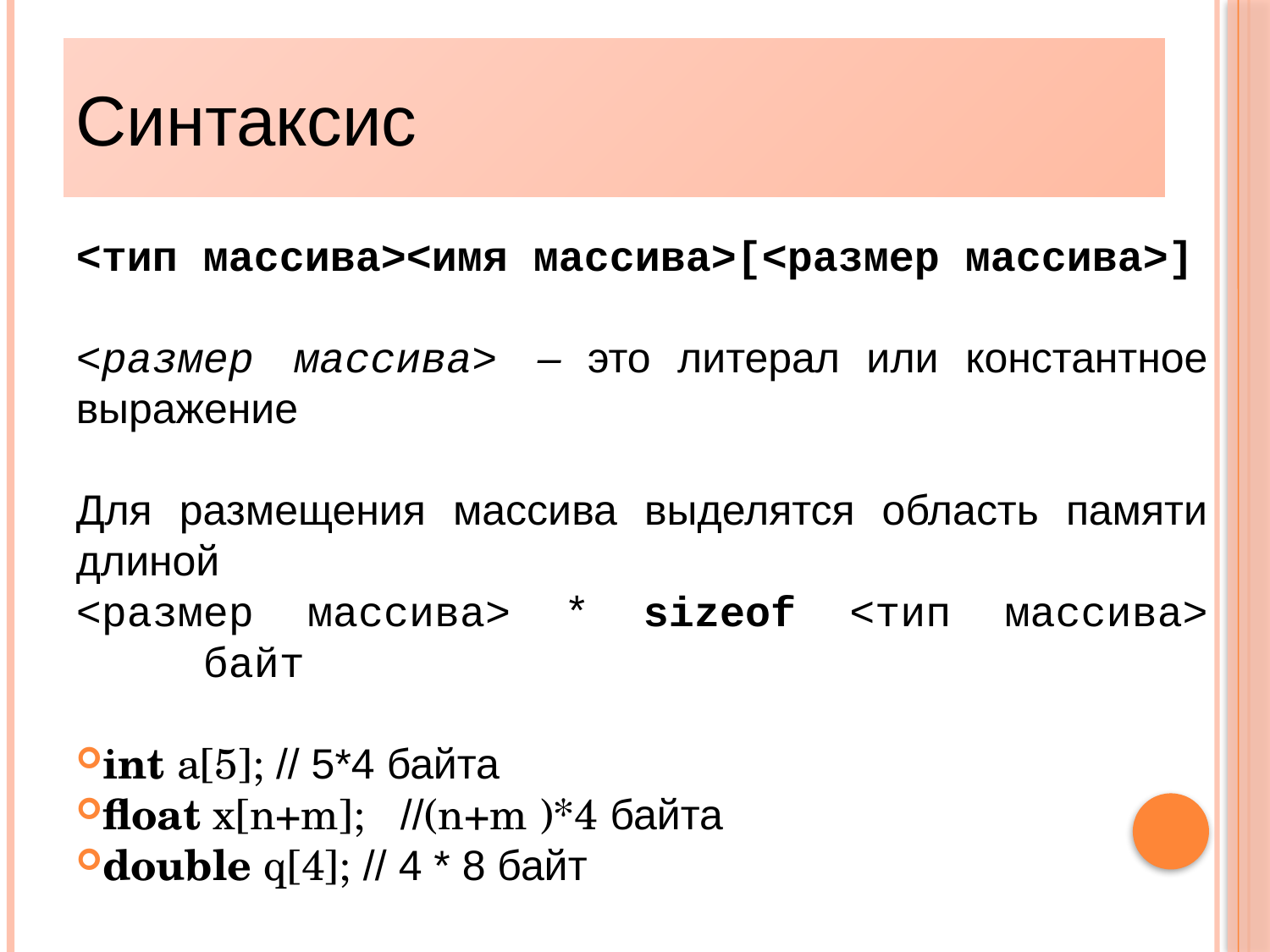

# Синтаксис
<тип массива><имя массива>[<размер массива>]

<размер массива> – это литерал или константное выражение

Для размещения массива выделятся область памяти длиной
<размер массива> * sizeof <тип массива> 	байт

int a[5]; // 5*4 байта
float x[n+m];   //(n+m )*4 байта
double q[4]; // 4 * 8 байт